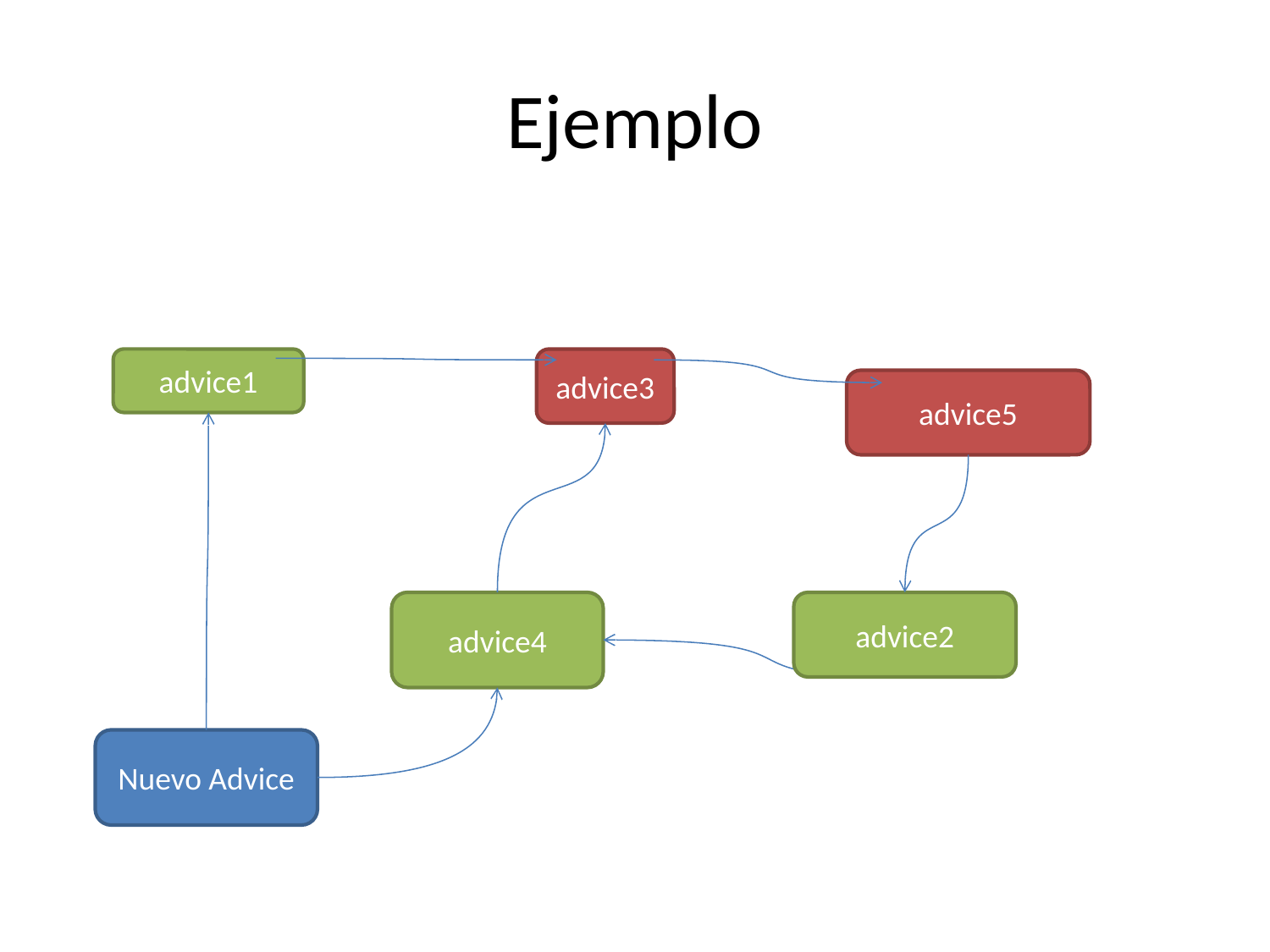

# Ejemplo

advice1
advice3
advice5
advice4
advice2
Nuevo Advice